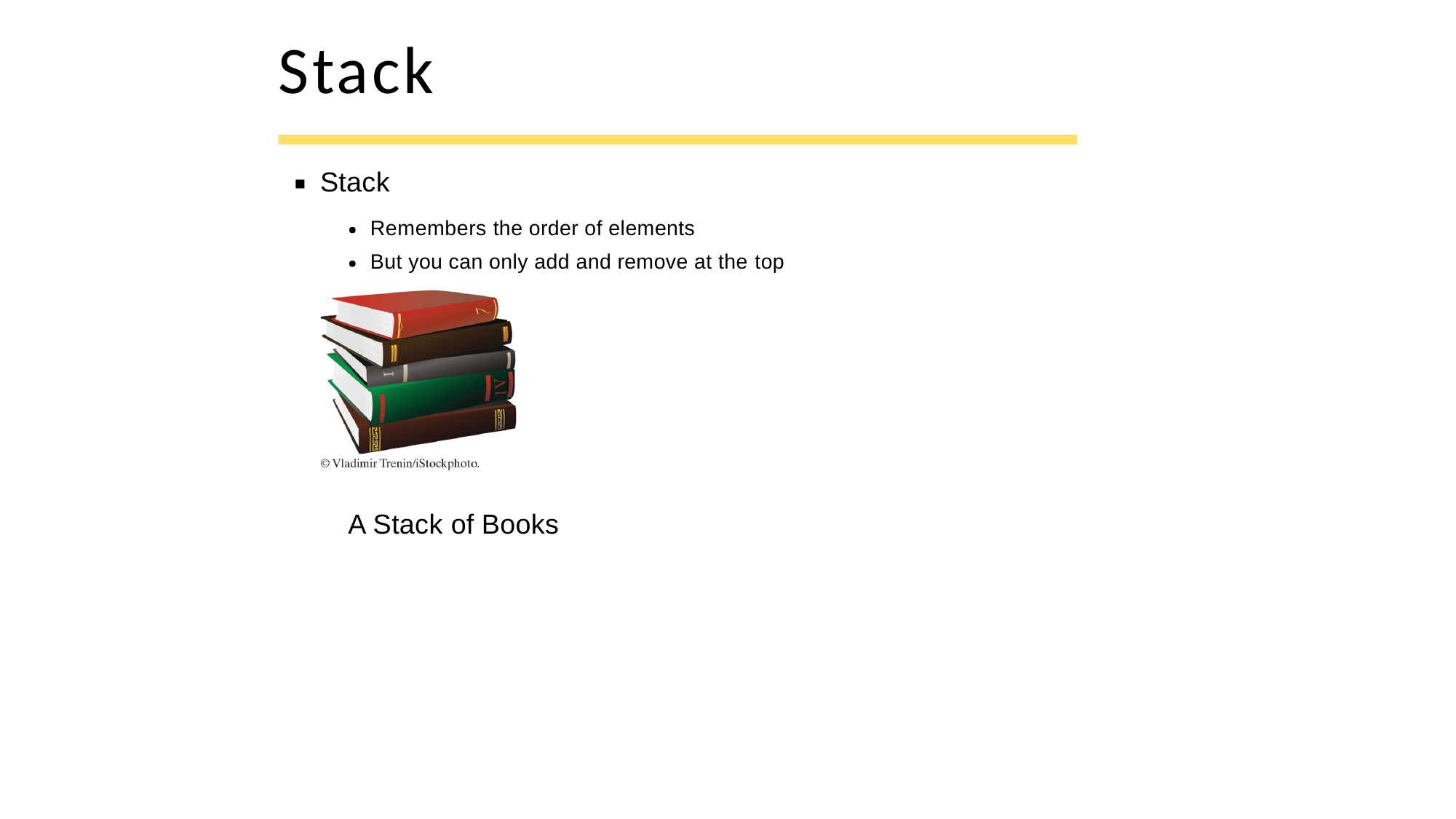

# Stack

Stack
Remembers the order of elements
But you can only add and remove at the top

A Stack of Books